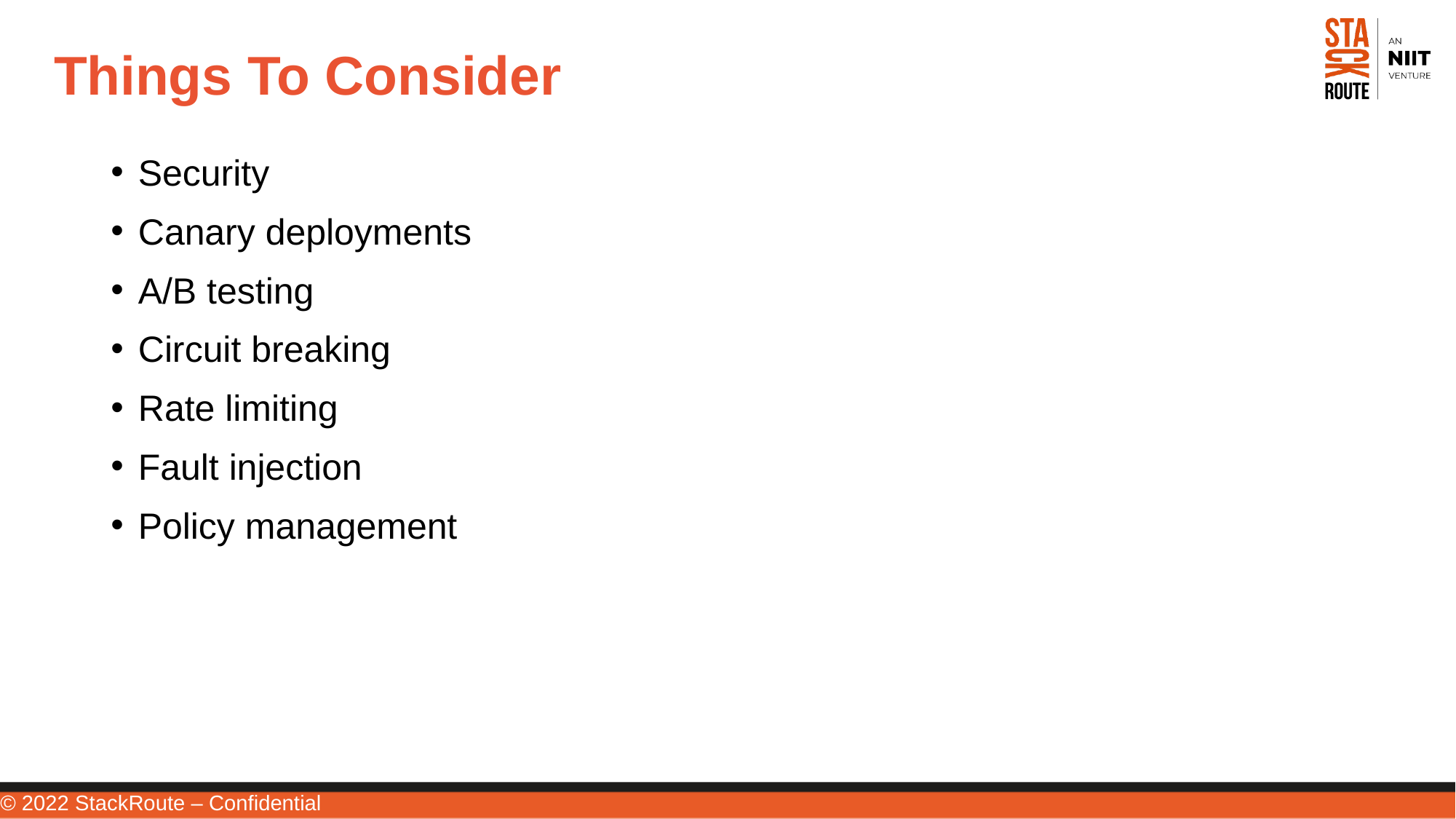

# Things To Consider
Security
Canary deployments
A/B testing
Circuit breaking
Rate limiting
Fault injection
Policy management